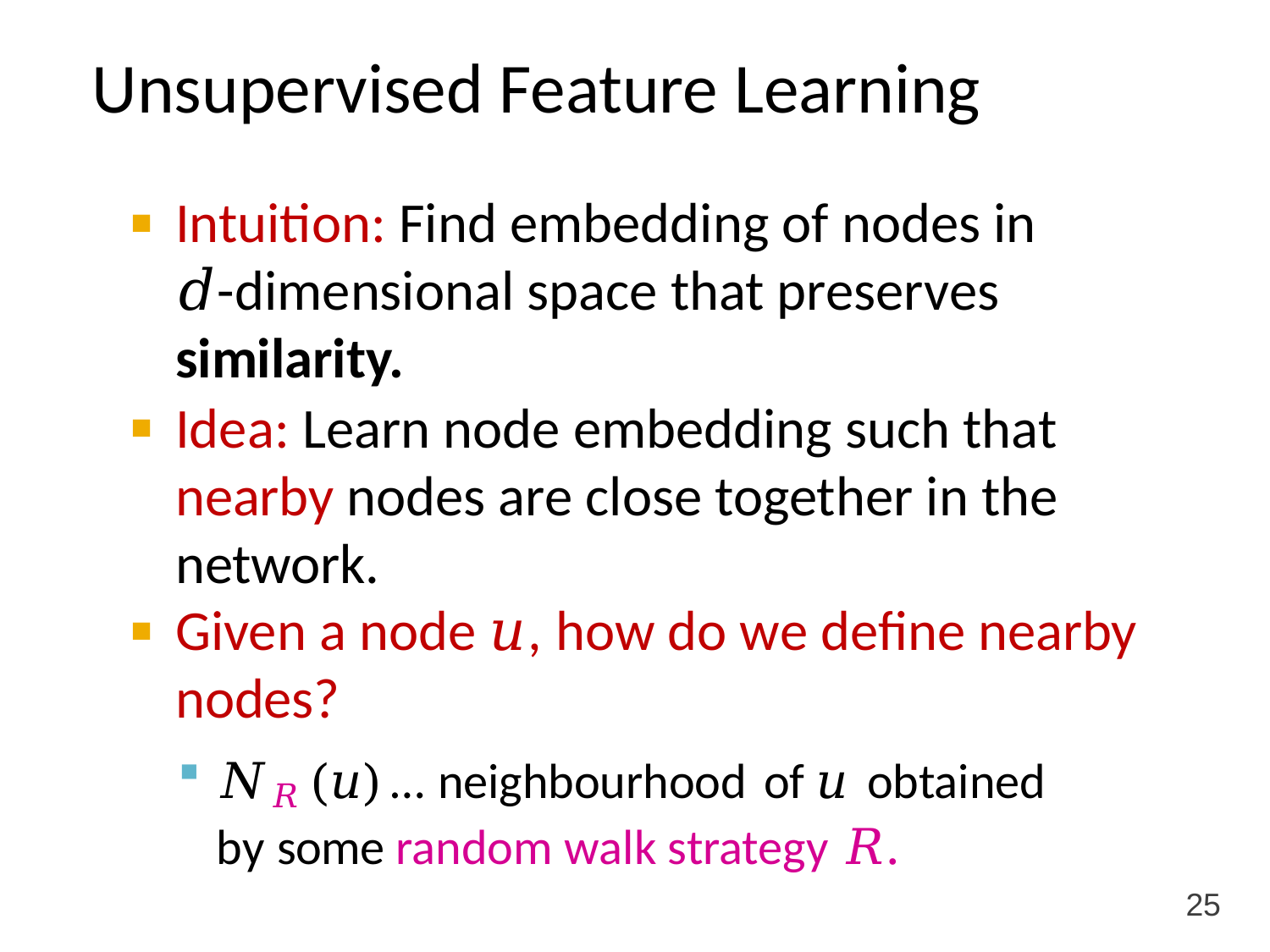

Unsupervised Feature Learning
Intuition: Find embedding of nodes in
𝑑-dimensional space that preserves similarity.
Idea: Learn node embedding such that nearby nodes are close together in the network.
Given a node 𝑢, how do we define nearby nodes?
𝑁𝑅 (𝑢)	… neighbourhood of 𝑢 obtained by some random walk strategy 𝑅.
25